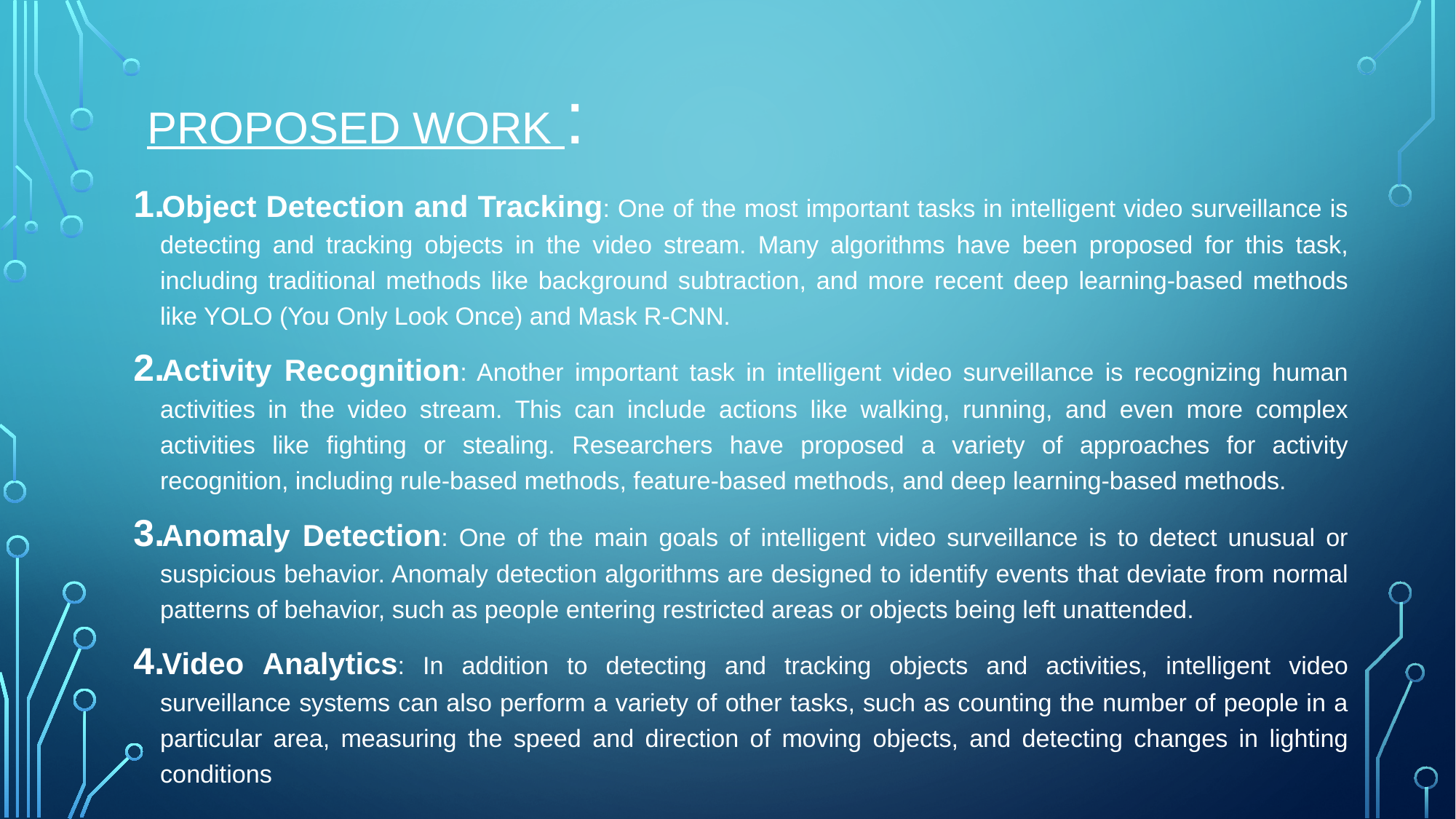

# Proposed work :
Object Detection and Tracking: One of the most important tasks in intelligent video surveillance is detecting and tracking objects in the video stream. Many algorithms have been proposed for this task, including traditional methods like background subtraction, and more recent deep learning-based methods like YOLO (You Only Look Once) and Mask R-CNN.
Activity Recognition: Another important task in intelligent video surveillance is recognizing human activities in the video stream. This can include actions like walking, running, and even more complex activities like fighting or stealing. Researchers have proposed a variety of approaches for activity recognition, including rule-based methods, feature-based methods, and deep learning-based methods.
Anomaly Detection: One of the main goals of intelligent video surveillance is to detect unusual or suspicious behavior. Anomaly detection algorithms are designed to identify events that deviate from normal patterns of behavior, such as people entering restricted areas or objects being left unattended.
Video Analytics: In addition to detecting and tracking objects and activities, intelligent video surveillance systems can also perform a variety of other tasks, such as counting the number of people in a particular area, measuring the speed and direction of moving objects, and detecting changes in lighting conditions